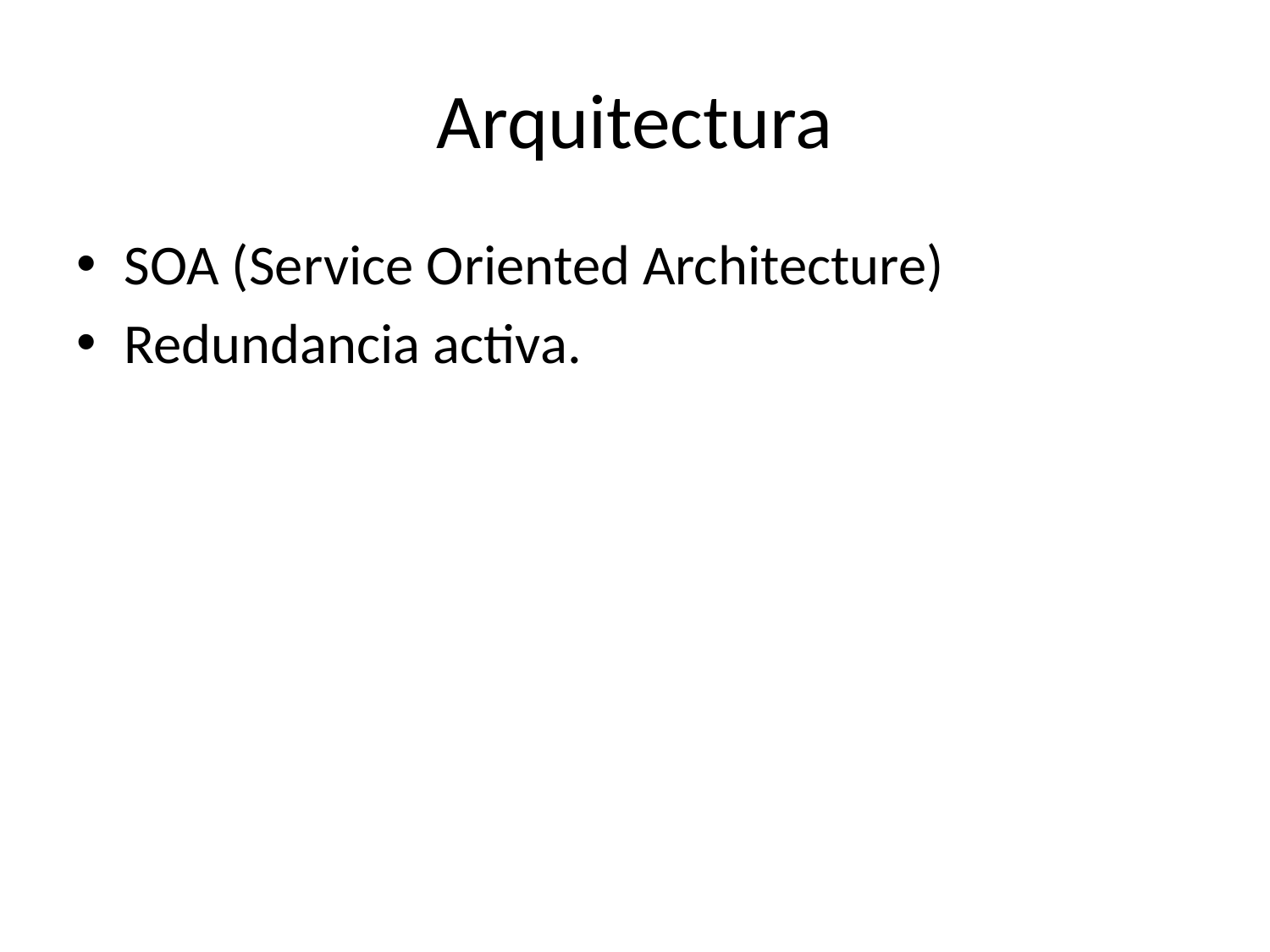

# Arquitectura
SOA (Service Oriented Architecture)
Redundancia activa.